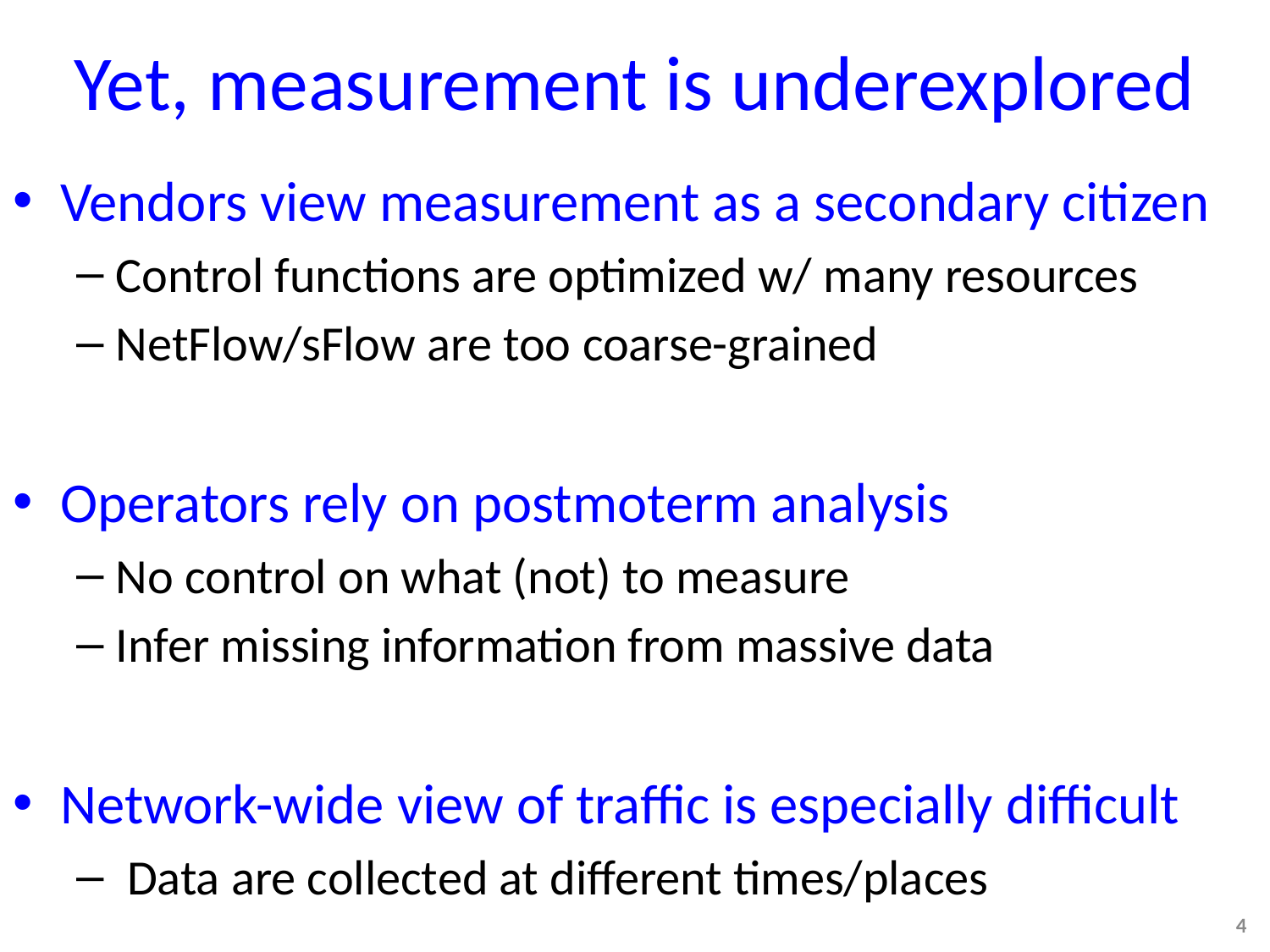

# Yet, measurement is underexplored
Vendors view measurement as a secondary citizen
Control functions are optimized w/ many resources
NetFlow/sFlow are too coarse-grained

Operators rely on postmoterm analysis
No control on what (not) to measure
Infer missing information from massive data

Network-wide view of traffic is especially difficult
 Data are collected at different times/places

4